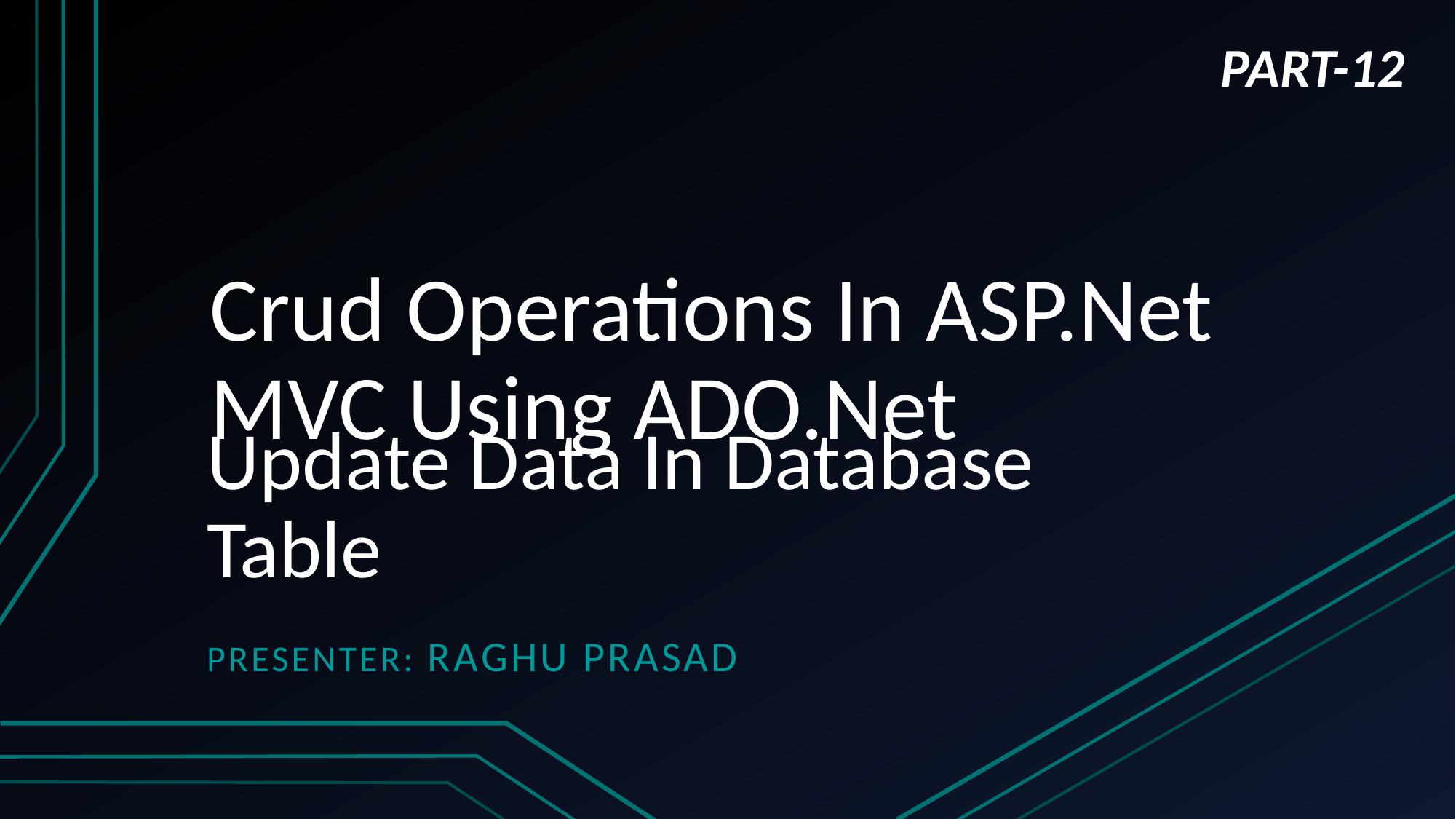

PART-12
# Crud Operations In ASP.Net MVC Using ADO.Net
Update Data In Database Table
Presenter: RAGHU PRASAD